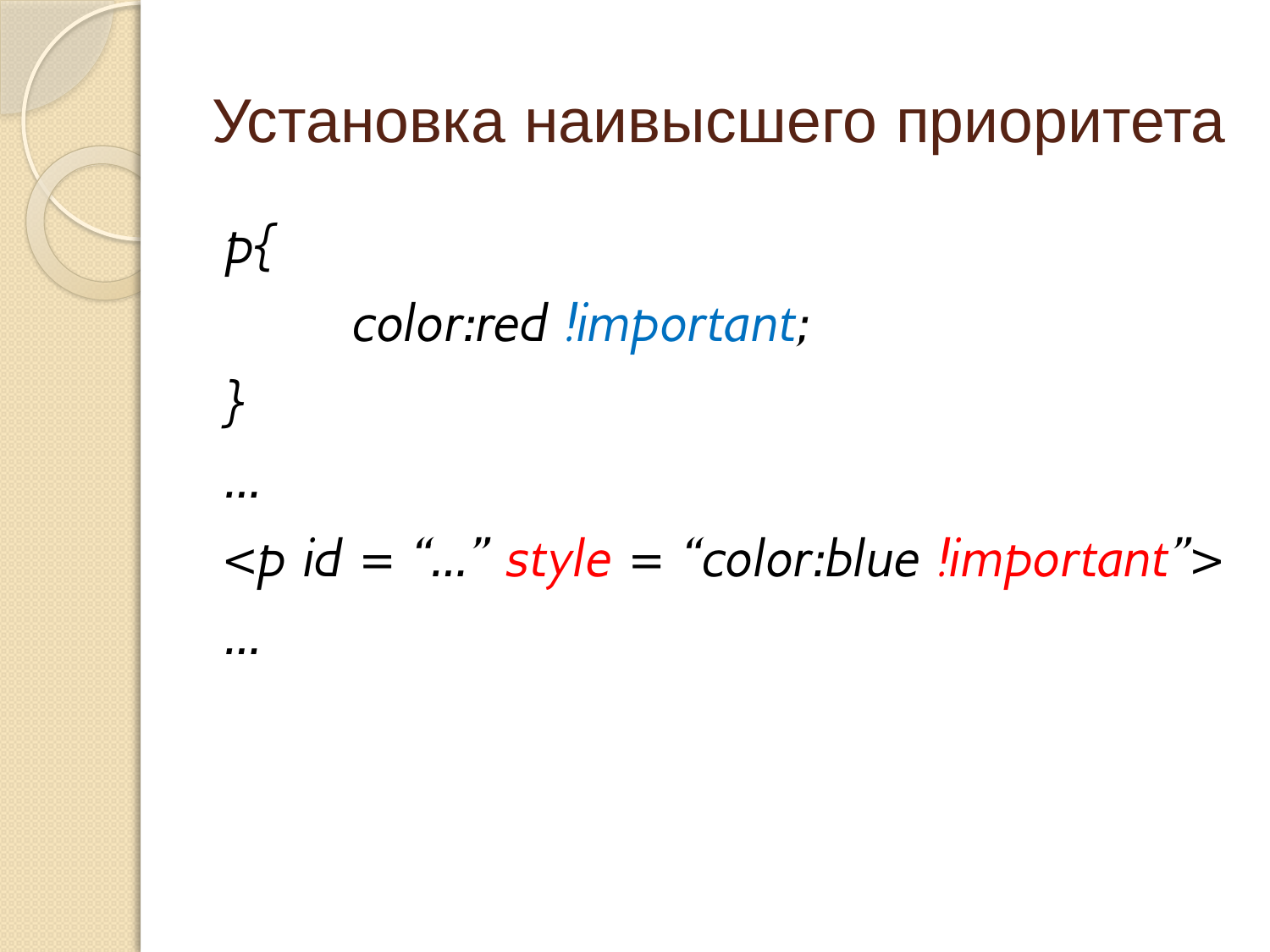

# Установка наивысшего приоритета
p{
	color:red !important;
}
…
<p id = “…” style = “color:blue !important”>
…